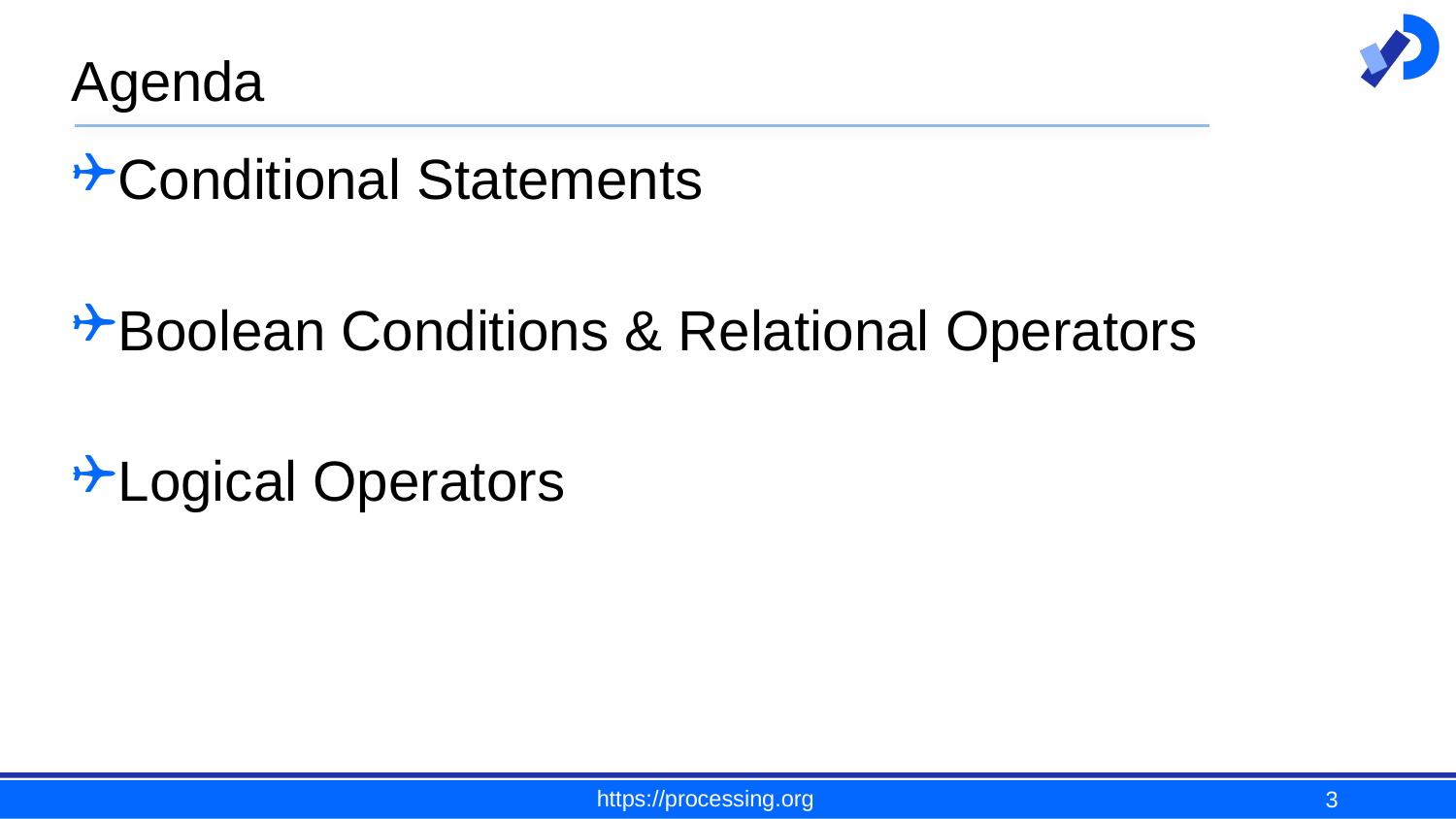

# Agenda
Conditional Statements

Boolean Conditions & Relational Operators

Logical Operators
3
https://processing.org